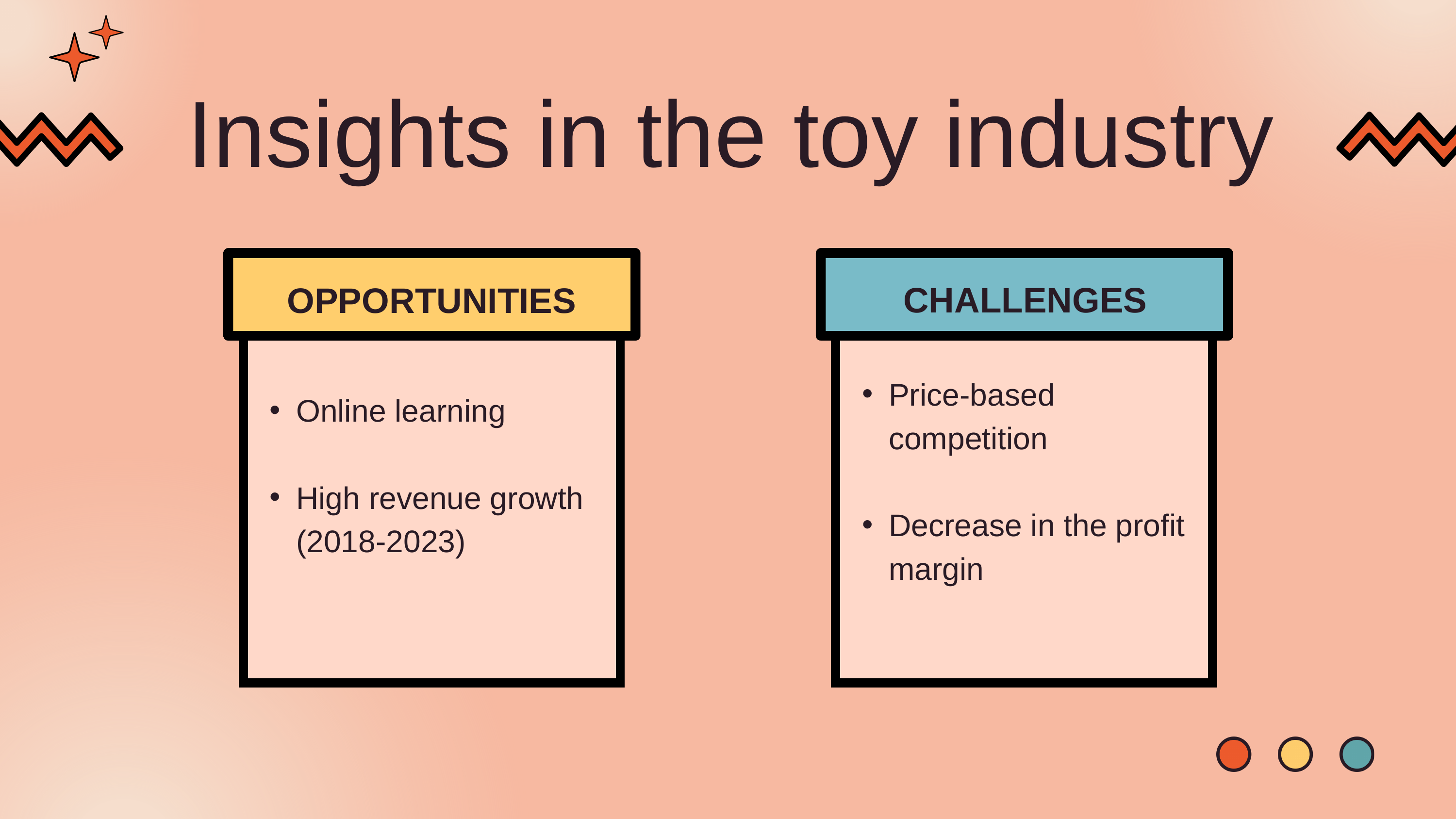

Insights in the toy industry

CHALLENGES
OPPORTUNITIES

Price-based competition

Decrease in the profit margin
Online learning

High revenue growth (2018-2023)